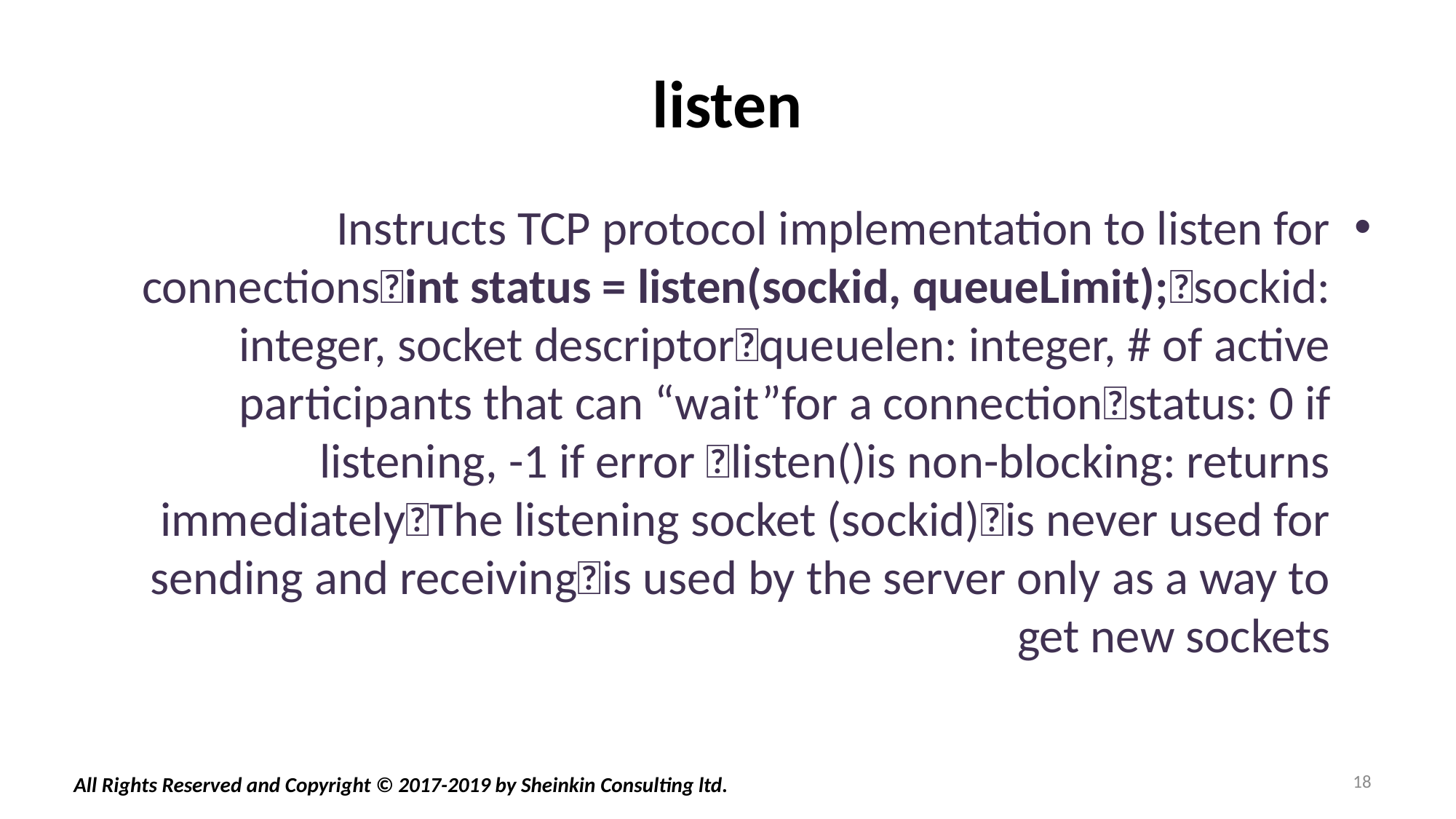

# listen
Instructs TCP protocol implementation to listen for connections􀂄int status = listen(sockid, queueLimit);􀂉sockid: integer, socket descriptor􀂉queuelen: integer, # of active participants that can “wait”for a connection􀂉status: 0 if listening, -1 if error 􀂄listen()is non-blocking: returns immediately􀂄The listening socket (sockid)􀂉is never used for sending and receiving􀂉is used by the server only as a way to get new sockets

18